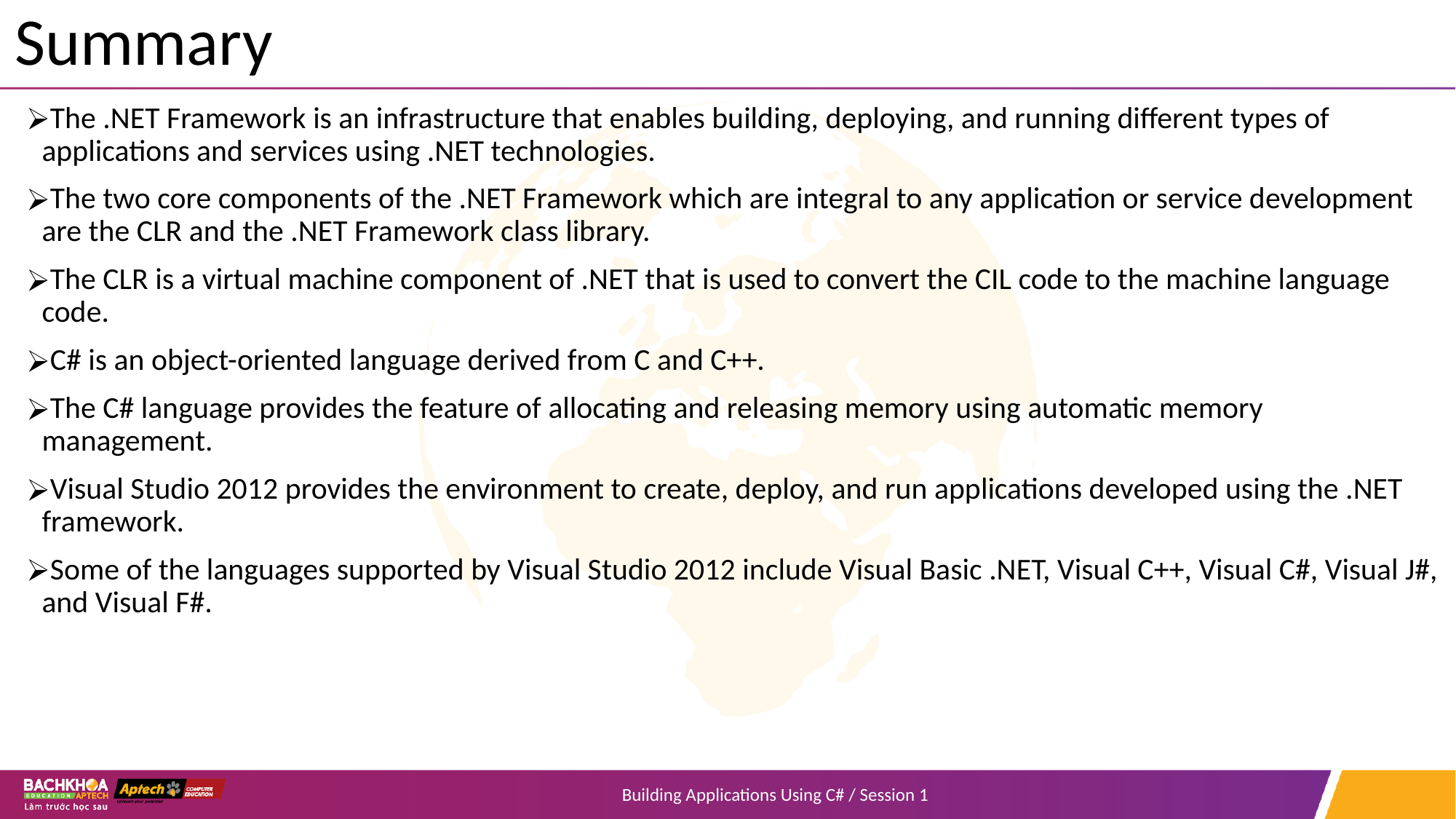

# Summary
The .NET Framework is an infrastructure that enables building, deploying, and running different types of applications and services using .NET technologies.
The two core components of the .NET Framework which are integral to any application or service development are the CLR and the .NET Framework class library.
The CLR is a virtual machine component of .NET that is used to convert the CIL code to the machine language code.
C# is an object-oriented language derived from C and C++.
The C# language provides the feature of allocating and releasing memory using automatic memory management.
Visual Studio 2012 provides the environment to create, deploy, and run applications developed using the .NET framework.
Some of the languages supported by Visual Studio 2012 include Visual Basic .NET, Visual C++, Visual C#, Visual J#, and Visual F#.

Building Applications Using C# / Session 1